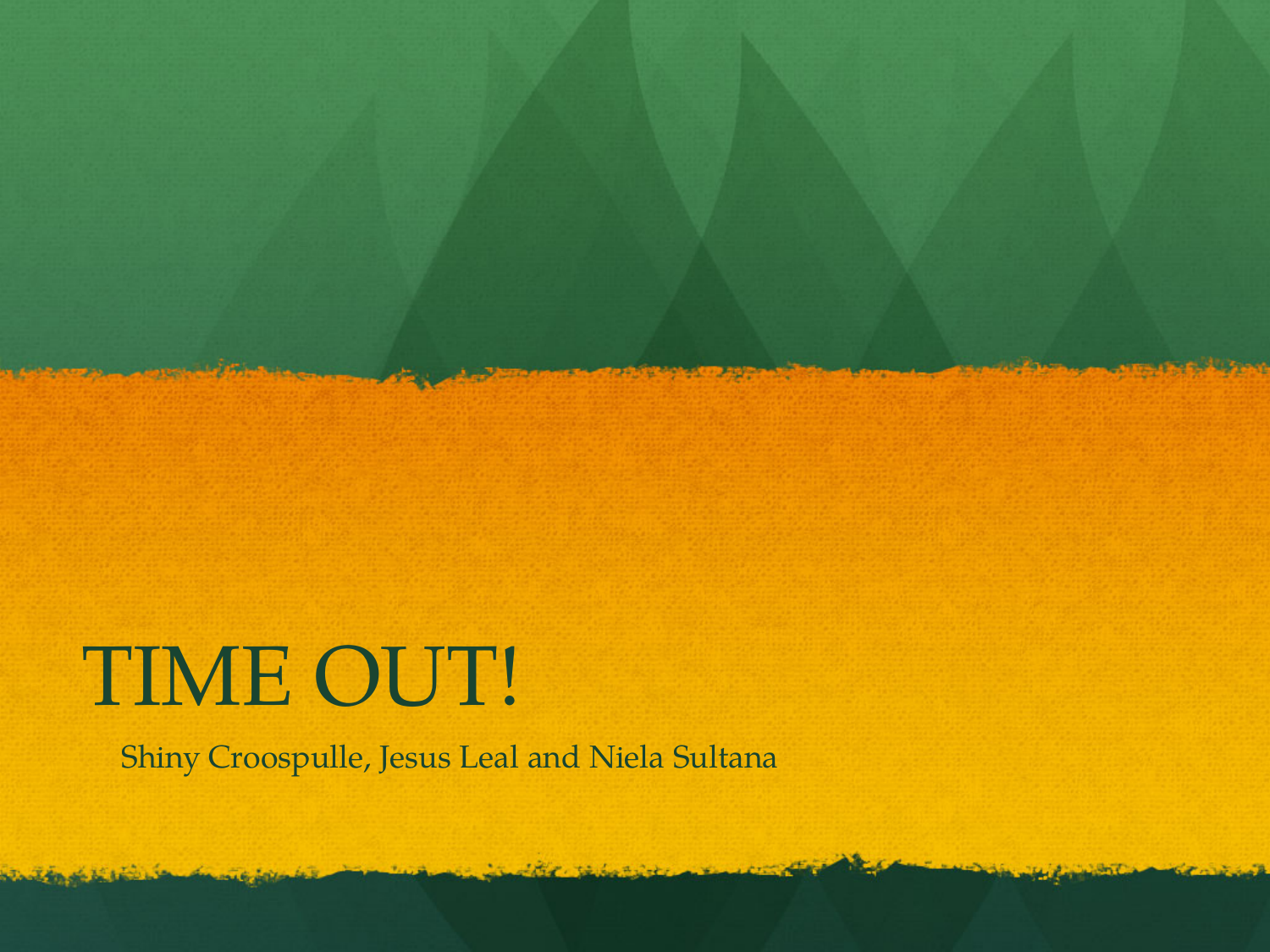

# TIME OUT!
     Shiny Croospulle, Jesus Leal and Niela Sultana